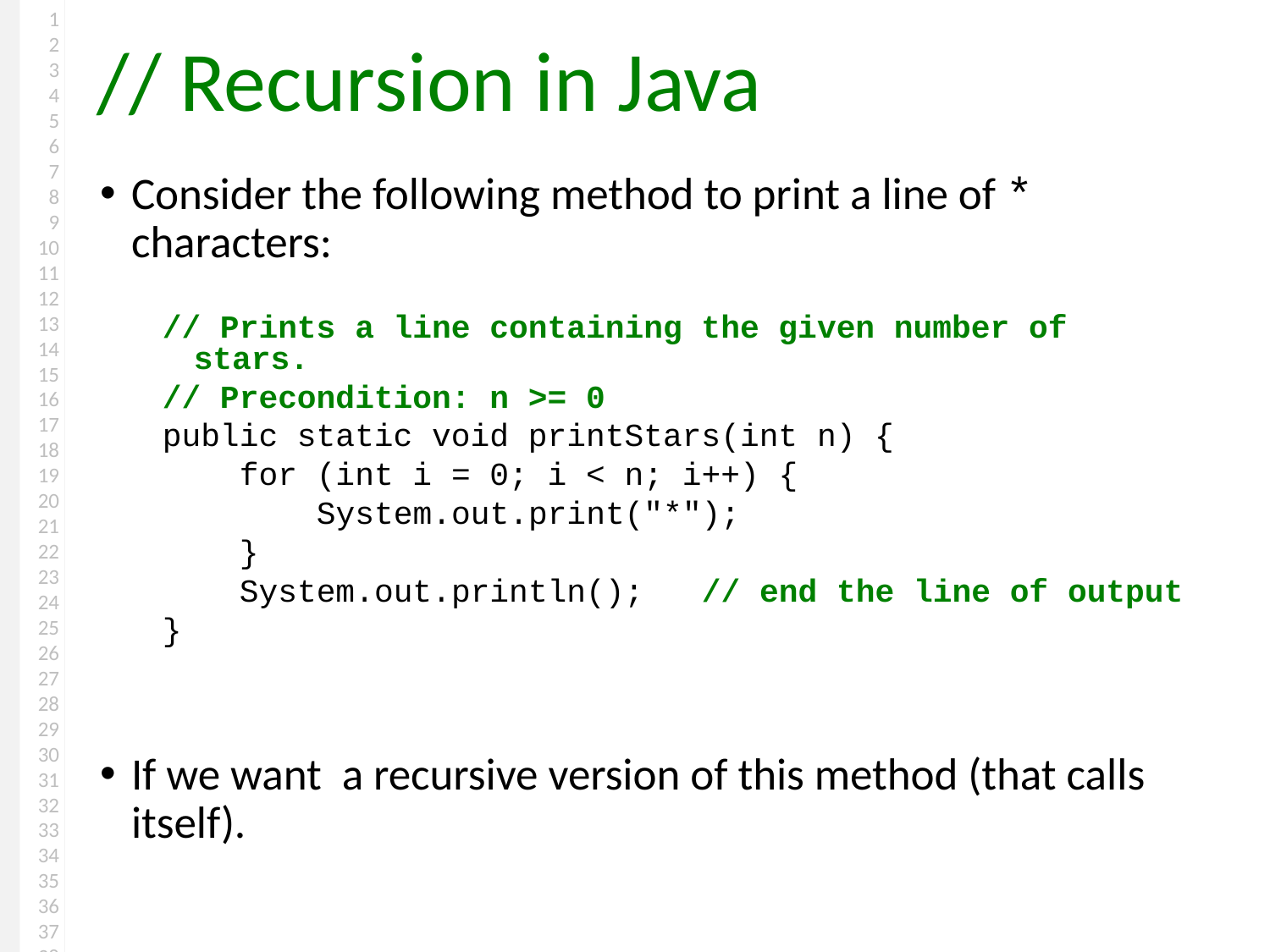

# Recursion in Java
Consider the following method to print a line of * characters:

// Prints a line containing the given number of stars.
// Precondition: n >= 0
public static void printStars(int n) {
    for (int i = 0; i < n; i++) {
        System.out.print("*");
    }
    System.out.println();   // end the line of output
}

If we want  a recursive version of this method (that calls itself).